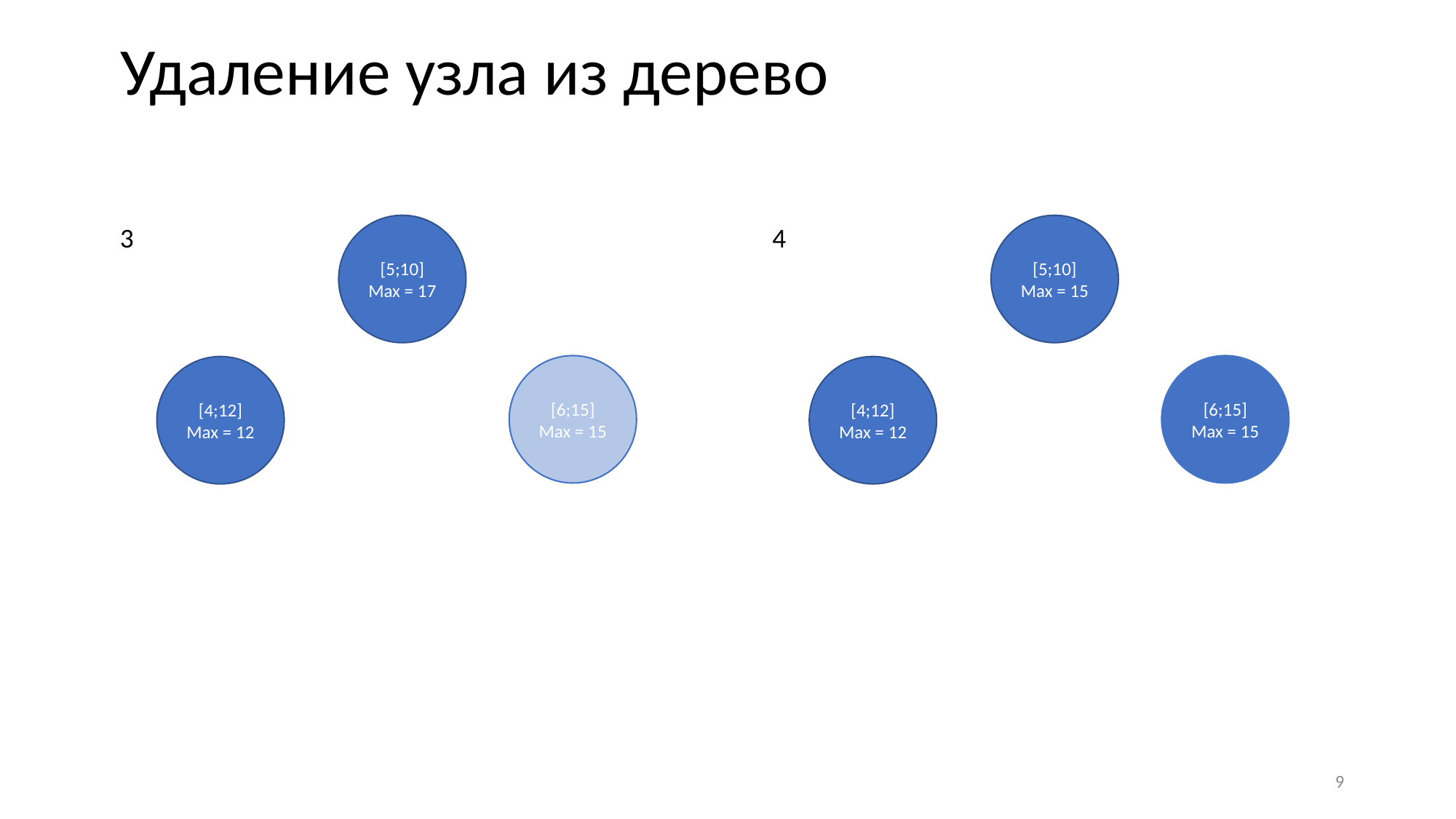

# Удаление узла из дерево
3
[5;10]
Max = 17
[6;15]
Max = 15
[4;12]
Max = 12
4
[5;10]
Max = 15
[6;15]
Max = 15
[4;12]
Max = 12
9